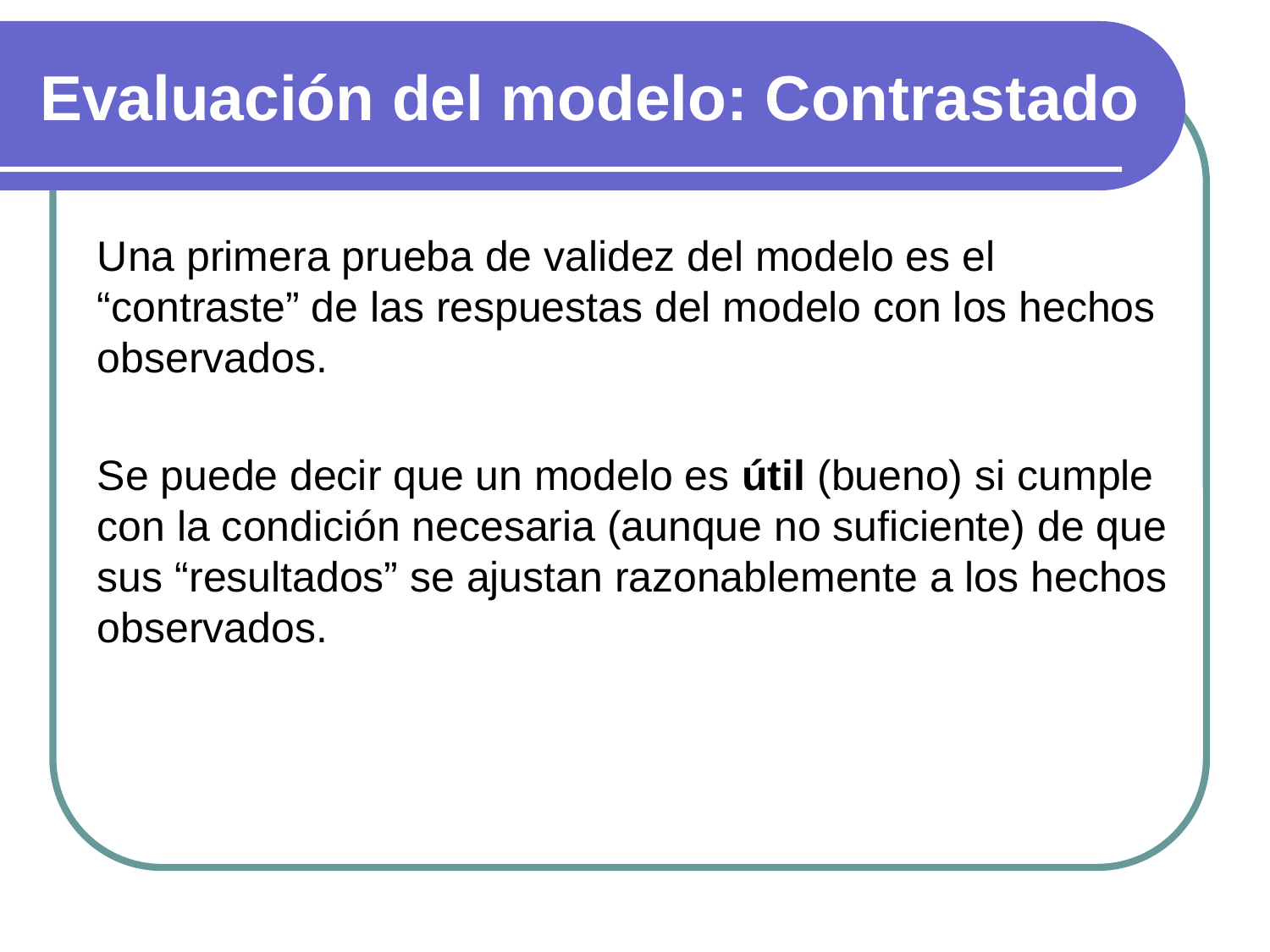

# Evaluación del modelo: Contrastado
Una primera prueba de validez del modelo es el “contraste” de las respuestas del modelo con los hechos observados.

Se puede decir que un modelo es útil (bueno) si cumple con la condición necesaria (aunque no suficiente) de que sus “resultados” se ajustan razonablemente a los hechos observados.